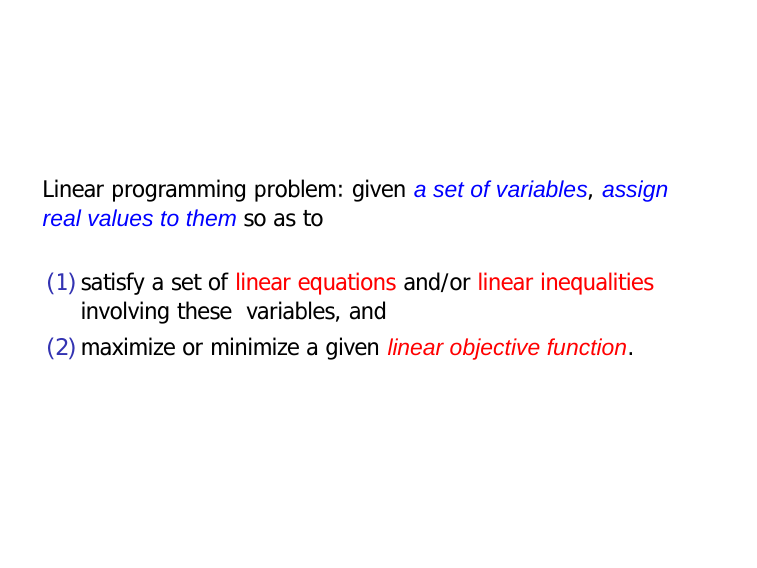

Linear programming problem: given a set of variables, assign real values to them so as to

satisfy a set of linear equations and/or linear inequalities involving these  variables, and
maximize or minimize a given linear objective function.